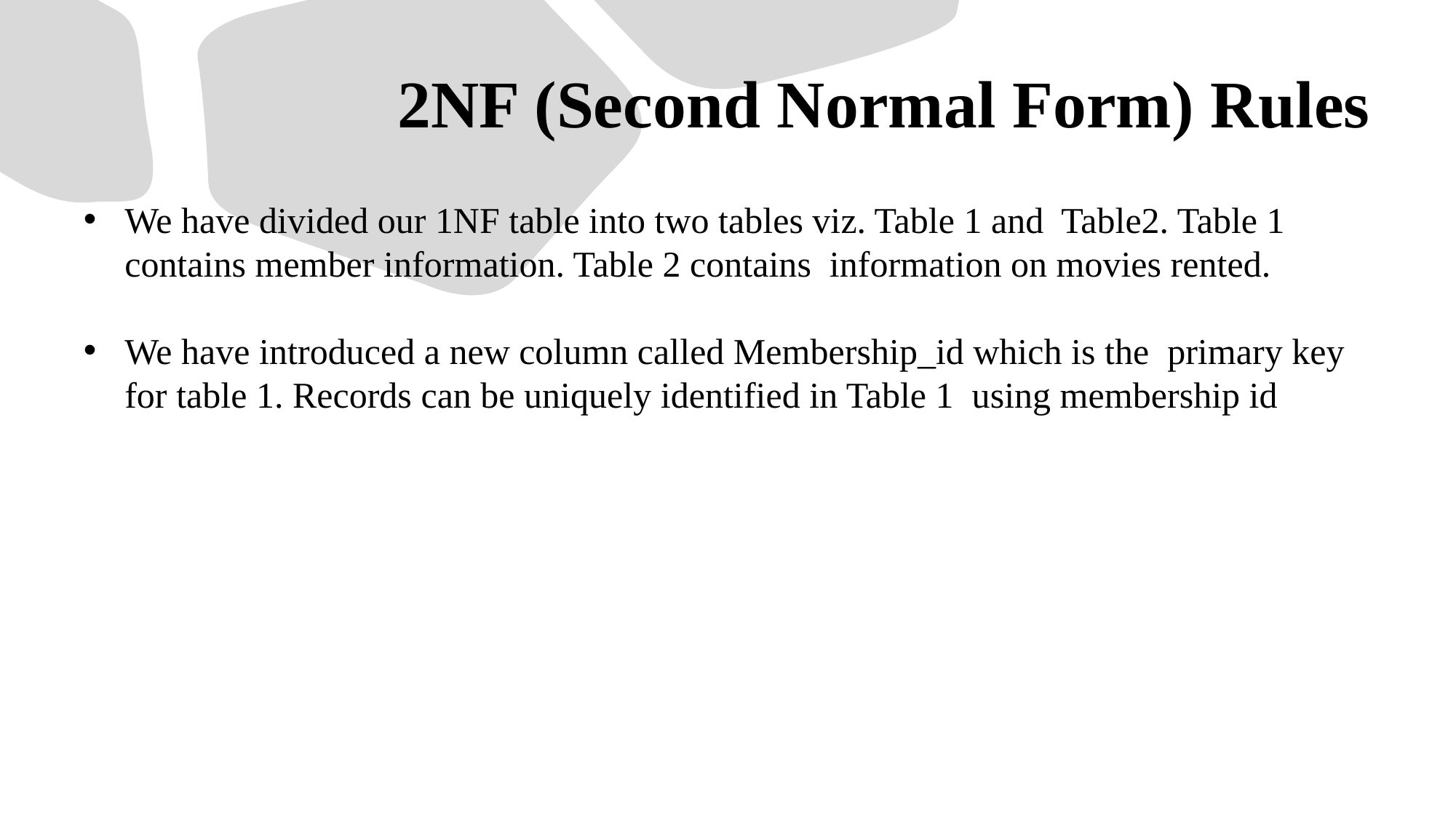

# 2NF (Second Normal Form) Rules
We have divided our 1NF table into two tables viz. Table 1 and  Table2. Table 1 contains member information. Table 2 contains  information on movies rented.

We have introduced a new column called Membership_id which is the  primary key for table 1. Records can be uniquely identified in Table 1  using membership id